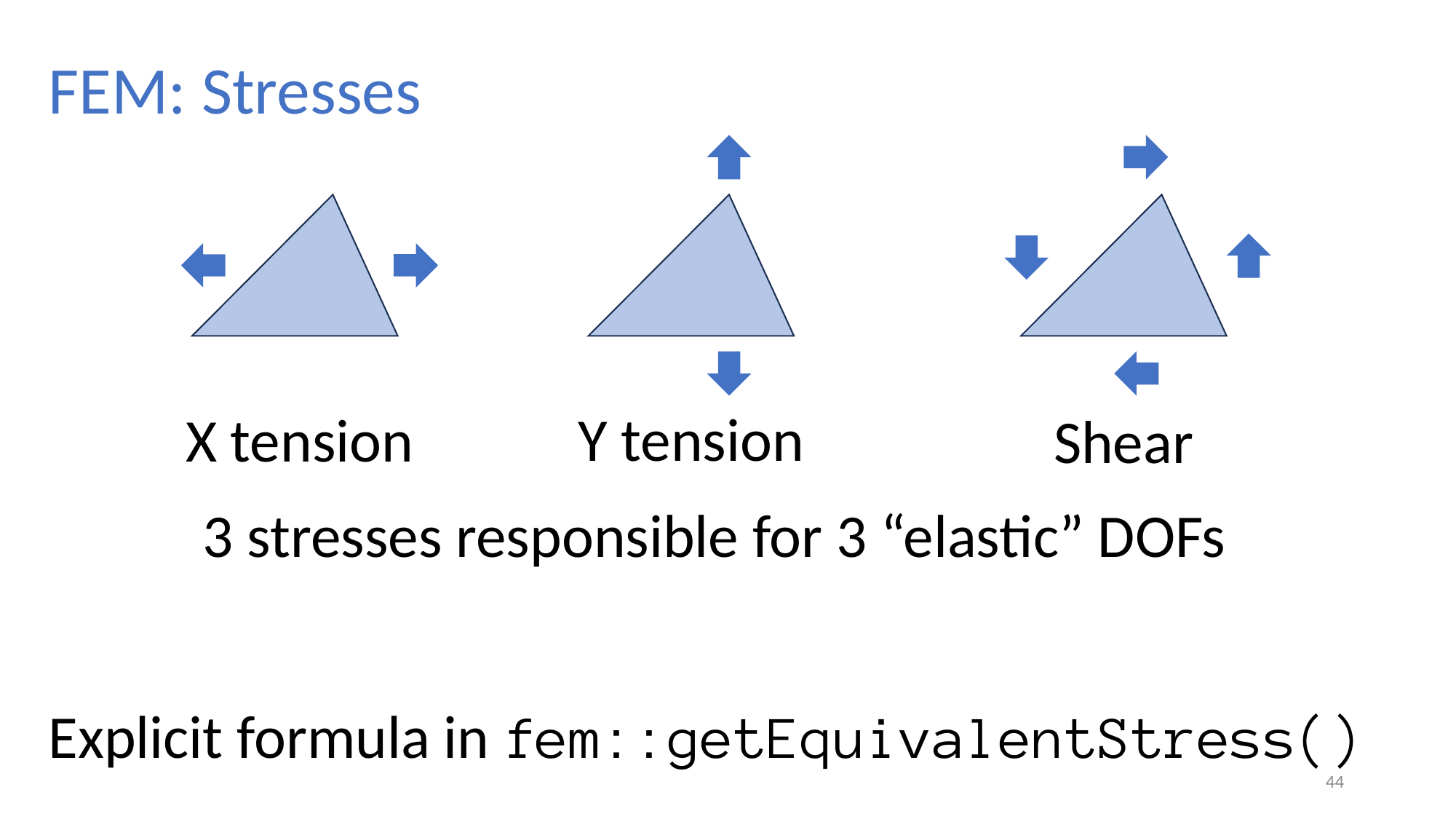

# FEM: Stresses

Y tension
X tension
Shear
3 stresses responsible for 3 “elastic” DOFs
Explicit formula in fem::getEquivalentStress()
44